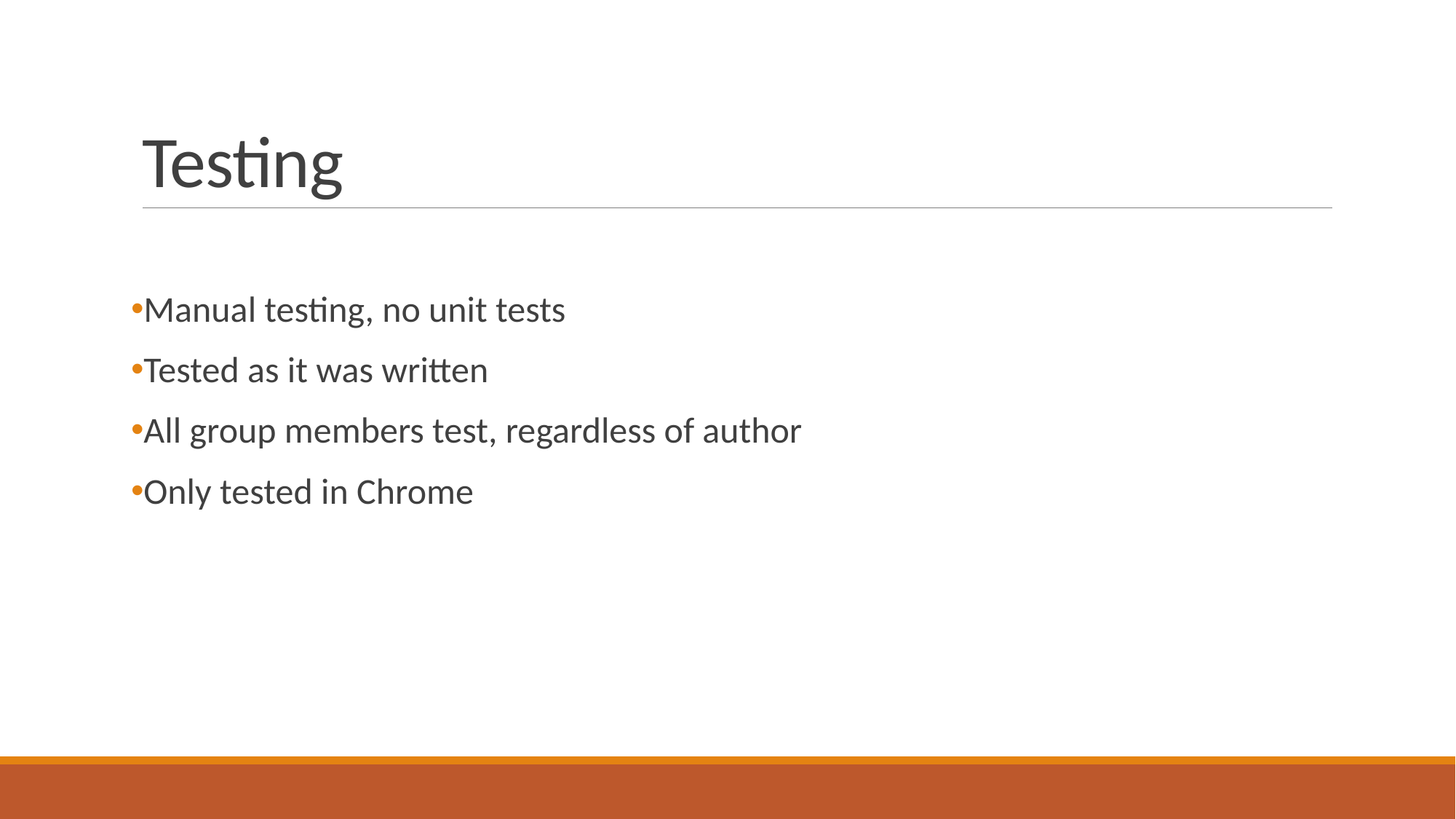

# Testing

Manual testing, no unit tests
Tested as it was written
All group members test, regardless of author
Only tested in Chrome